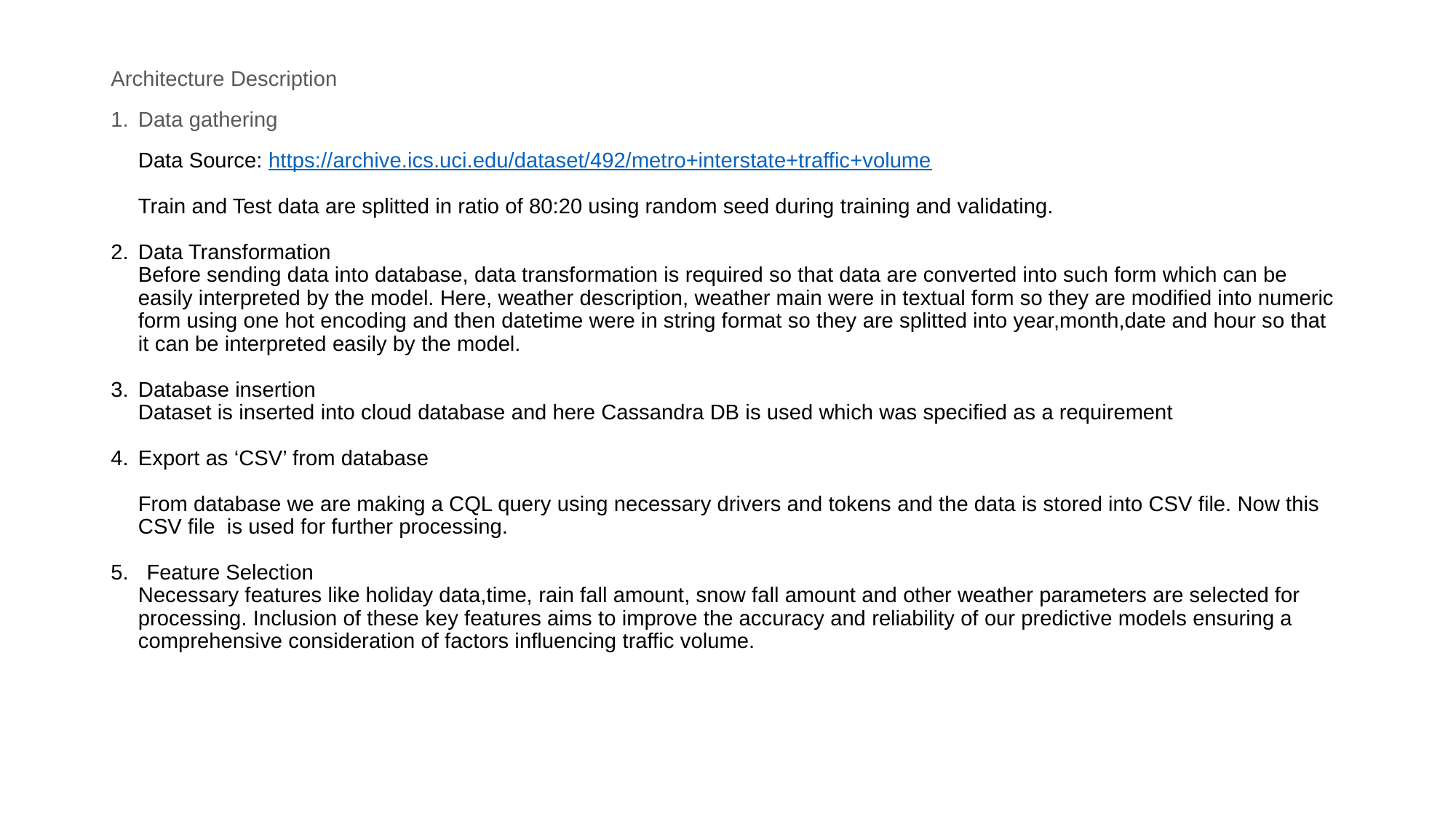

Architecture Description
Data gathering
Data Source: https://archive.ics.uci.edu/dataset/492/metro+interstate+traffic+volume

Train and Test data are splitted in ratio of 80:20 using random seed during training and validating.

Data Transformation
Before sending data into database, data transformation is required so that data are converted into such form which can be easily interpreted by the model. Here, weather description, weather main were in textual form so they are modified into numeric form using one hot encoding and then datetime were in string format so they are splitted into year,month,date and hour so that it can be interpreted easily by the model.

Database insertion
Dataset is inserted into cloud database and here Cassandra DB is used which was specified as a requirement

Export as ‘CSV’ from database

From database we are making a CQL query using necessary drivers and tokens and the data is stored into CSV file. Now this CSV file  is used for further processing.
5.   Feature Selection
Necessary features like holiday data,time, rain fall amount, snow fall amount and other weather parameters are selected for processing. Inclusion of these key features aims to improve the accuracy and reliability of our predictive models ensuring a comprehensive consideration of factors influencing traffic volume.